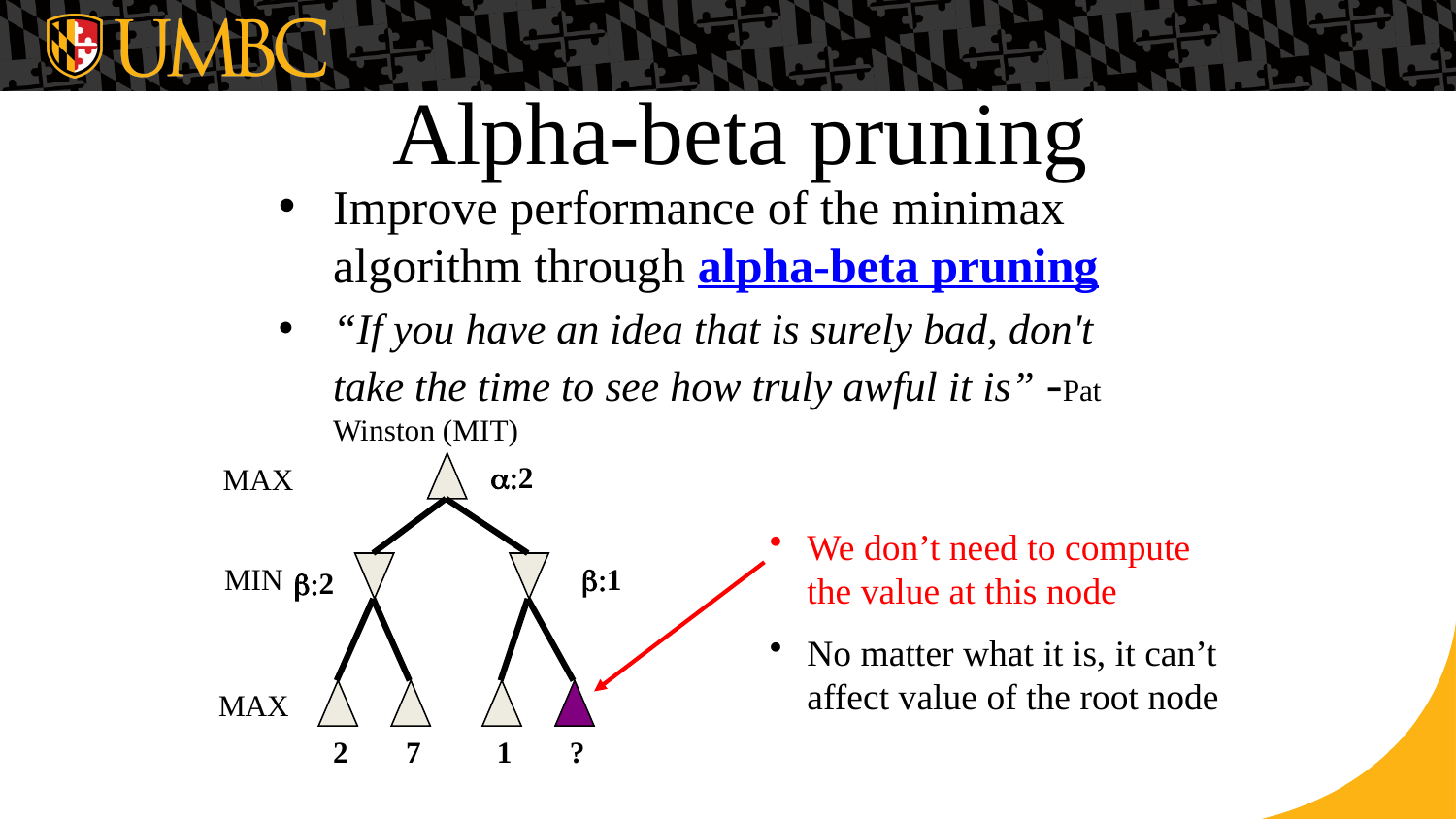

# Alpha-beta pruning
Improve performance of the minimax algorithm through alpha-beta pruning
“If you have an idea that is surely bad, don't take the time to see how truly awful it is” -Pat Winston (MIT)
 α:2

 β:1

β:2

2
7
1
?
MAX
We don’t need to compute the value at this node
No matter what it is, it can’t affect value of the root node
MIN

MAX